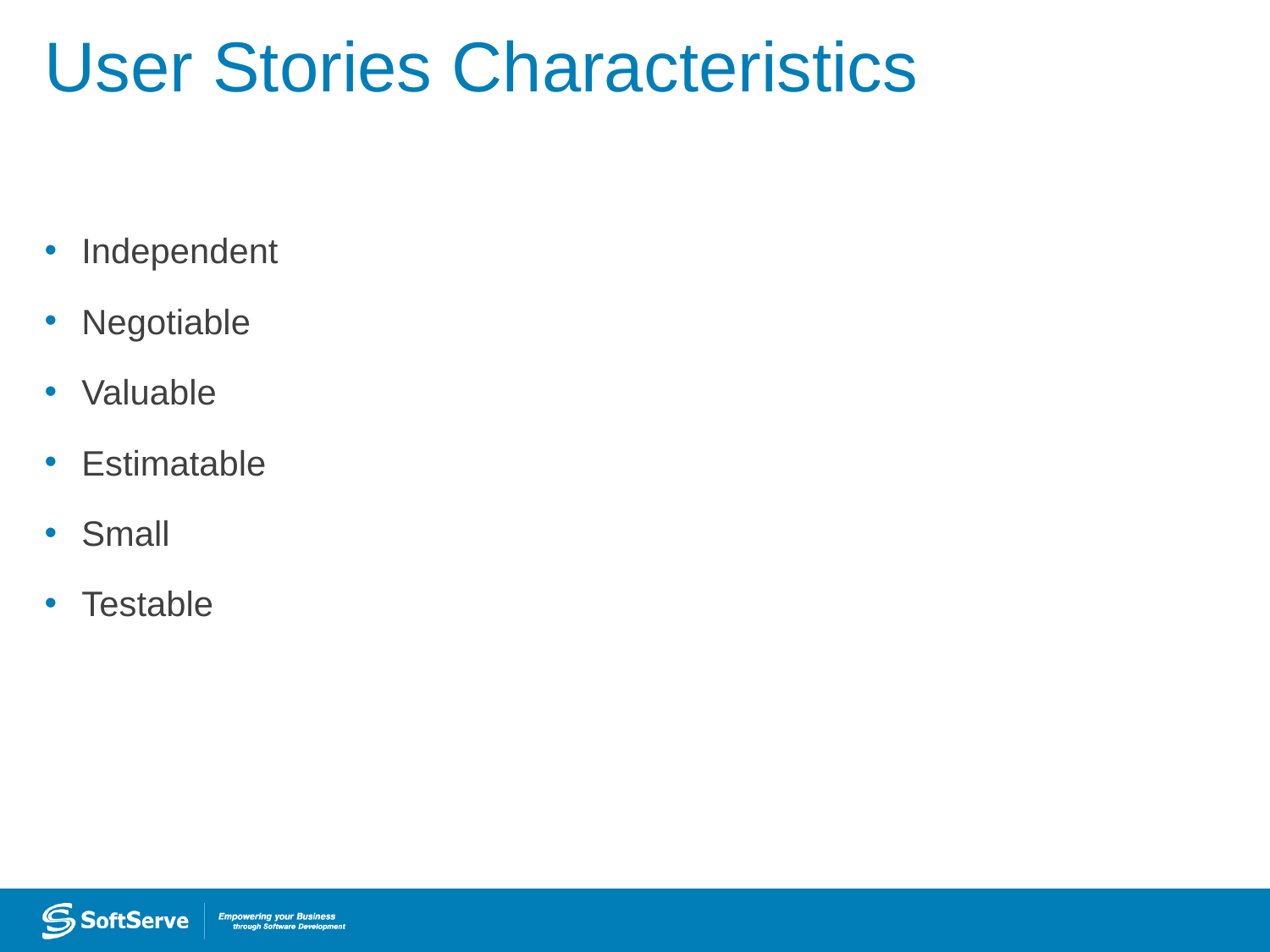

# User Stories Characteristics
Independent
Negotiable
Valuable
Estimatable
Small
Testable